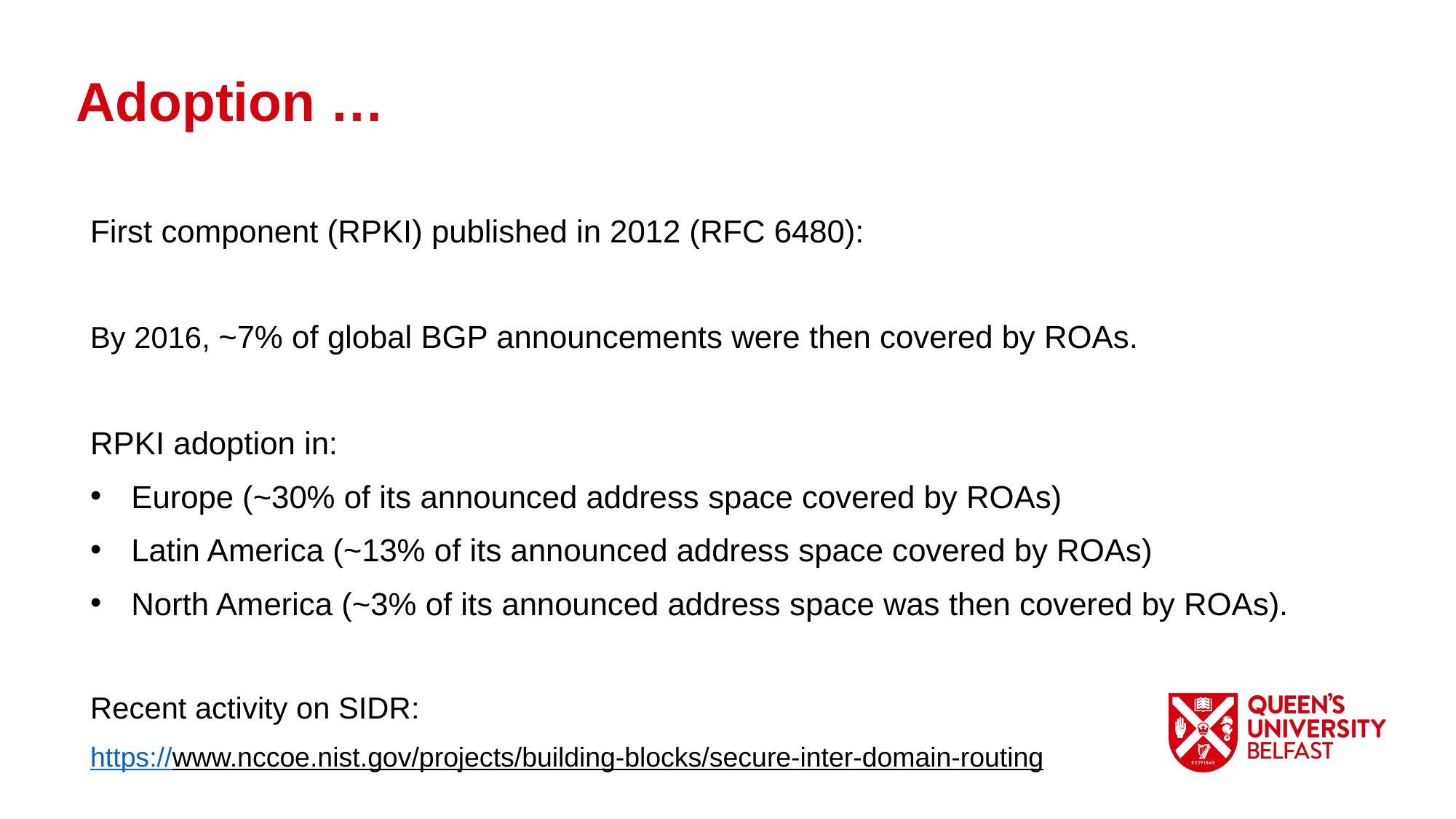

Adoption …

First component (RPKI) published in 2012 (RFC 6480):

By 2016, ~7% of global BGP announcements were then covered by ROAs.

RPKI adoption in:
Europe (~30% of its announced address space covered by ROAs)
Latin America (~13% of its announced address space covered by ROAs)
North America (~3% of its announced address space was then covered by ROAs).

Recent activity on SIDR:
https://www.nccoe.nist.gov/projects/building-blocks/secure-inter-domain-routing